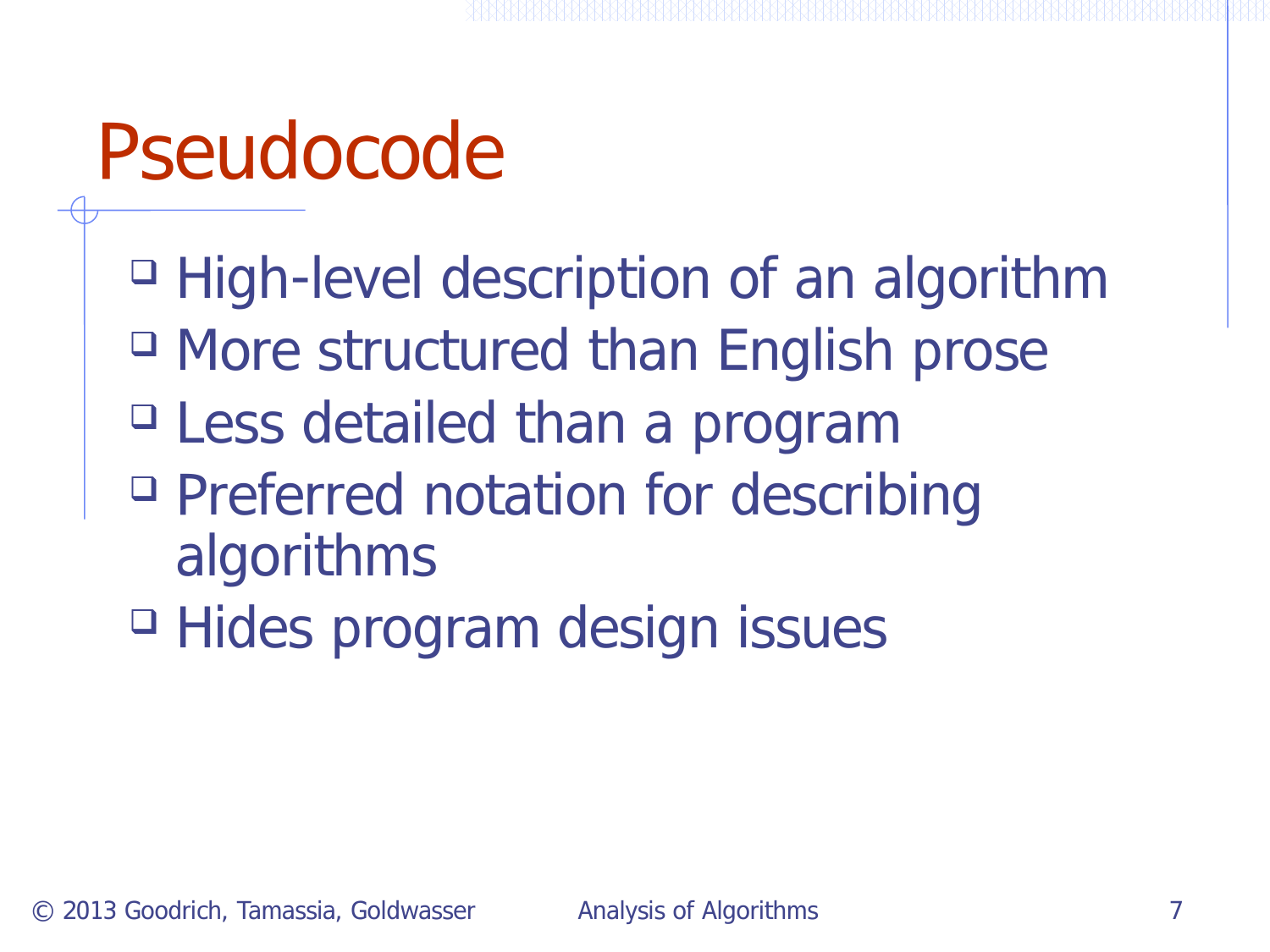

# Pseudocode
High-level description of an algorithm
More structured than English prose
Less detailed than a program
Preferred notation for describing algorithms
Hides program design issues

© 2013 Goodrich, Tamassia, Goldwasser
Analysis of Algorithms
7